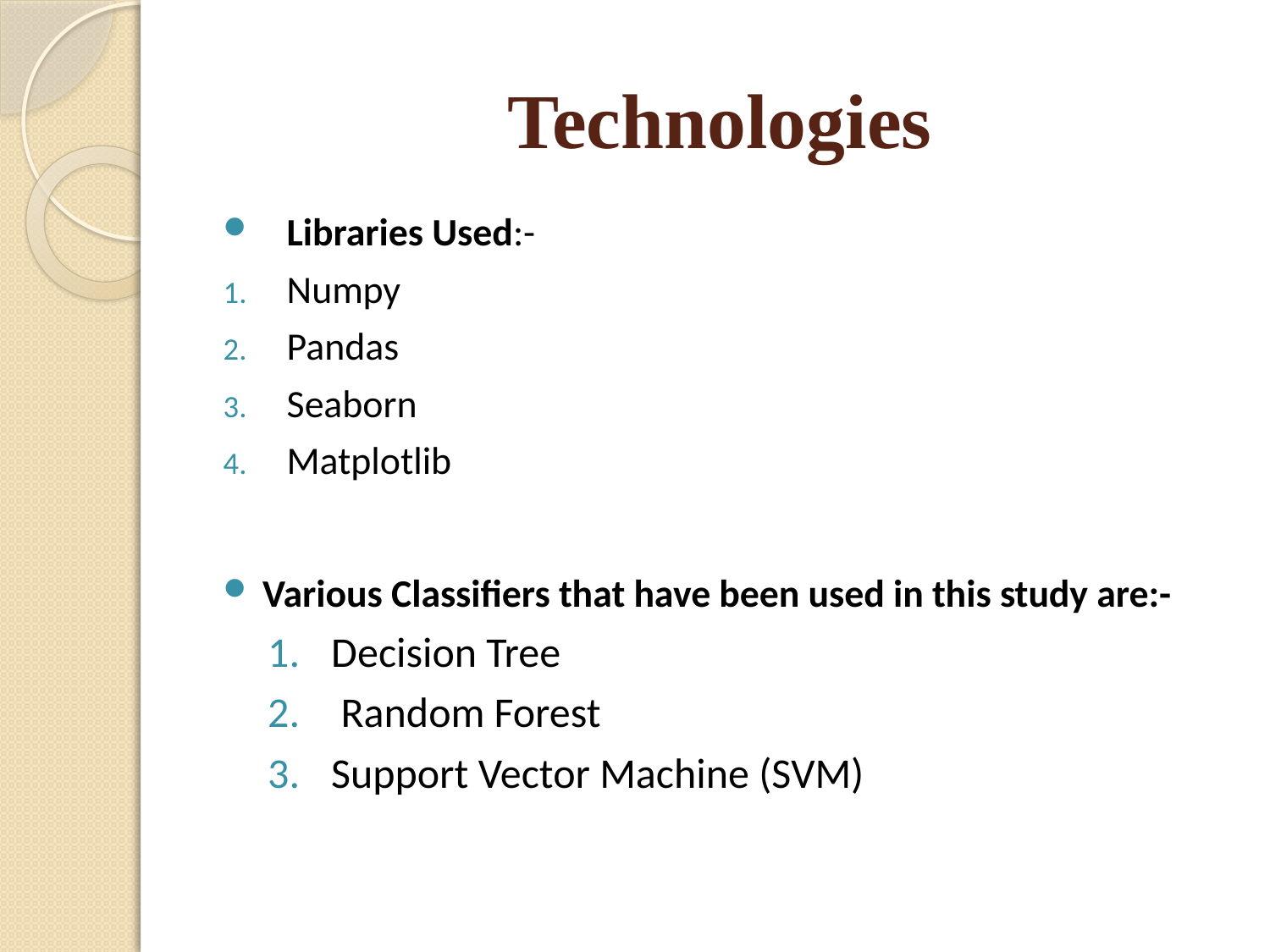

# Technologies
Libraries Used:-
Numpy
Pandas
Seaborn
Matplotlib

Various Classifiers that have been used in this study are:-
Decision Tree
 Random Forest
Support Vector Machine (SVM)